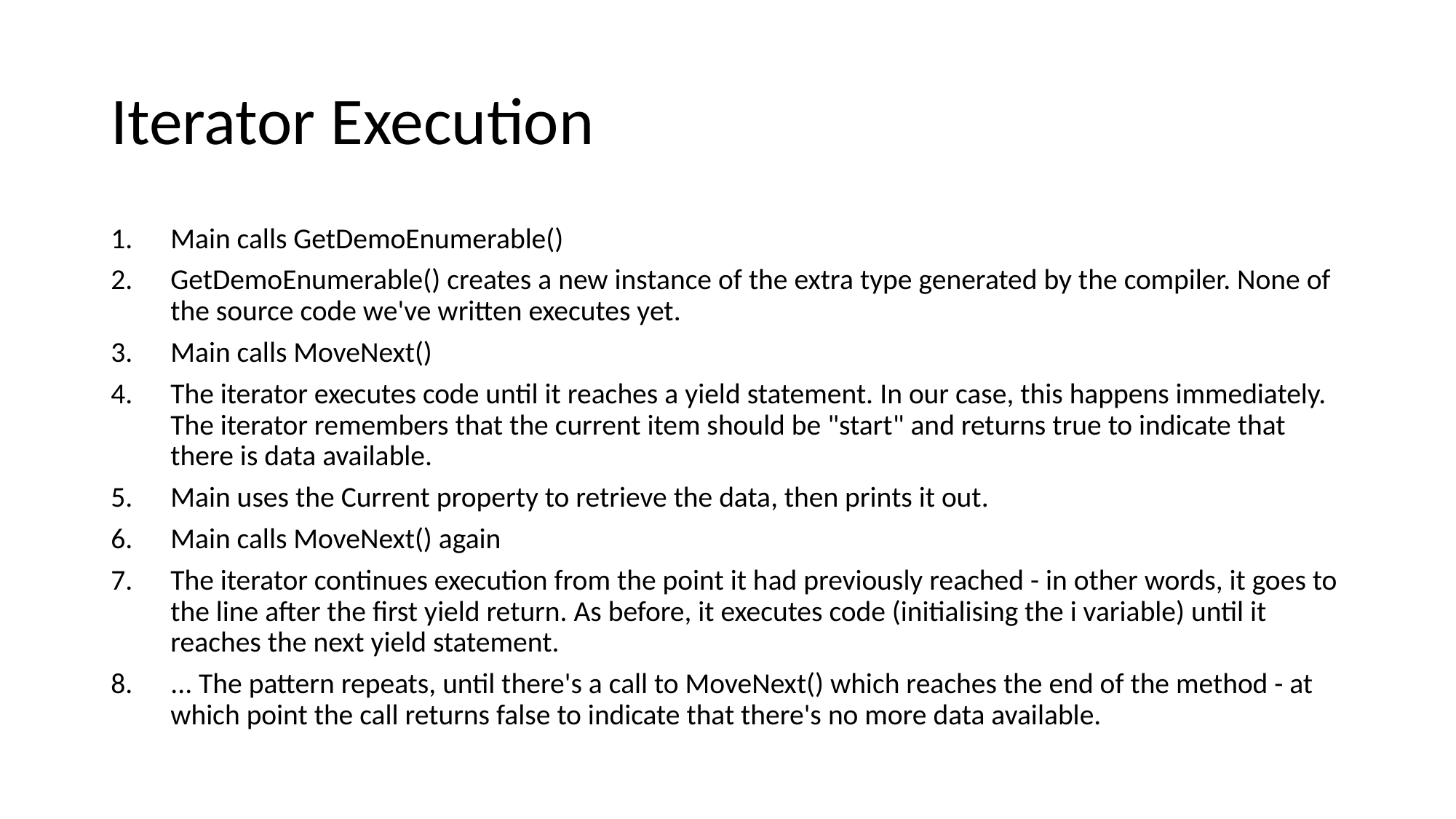

# Iterator Execution
Main calls GetDemoEnumerable()
GetDemoEnumerable() creates a new instance of the extra type generated by the compiler. None of the source code we've written executes yet.
Main calls MoveNext()
The iterator executes code until it reaches a yield statement. In our case, this happens immediately. The iterator remembers that the current item should be "start" and returns true to indicate that there is data available.
Main uses the Current property to retrieve the data, then prints it out.
Main calls MoveNext() again
The iterator continues execution from the point it had previously reached - in other words, it goes to the line after the first yield return. As before, it executes code (initialising the i variable) until it reaches the next yield statement.
... The pattern repeats, until there's a call to MoveNext() which reaches the end of the method - at which point the call returns false to indicate that there's no more data available.